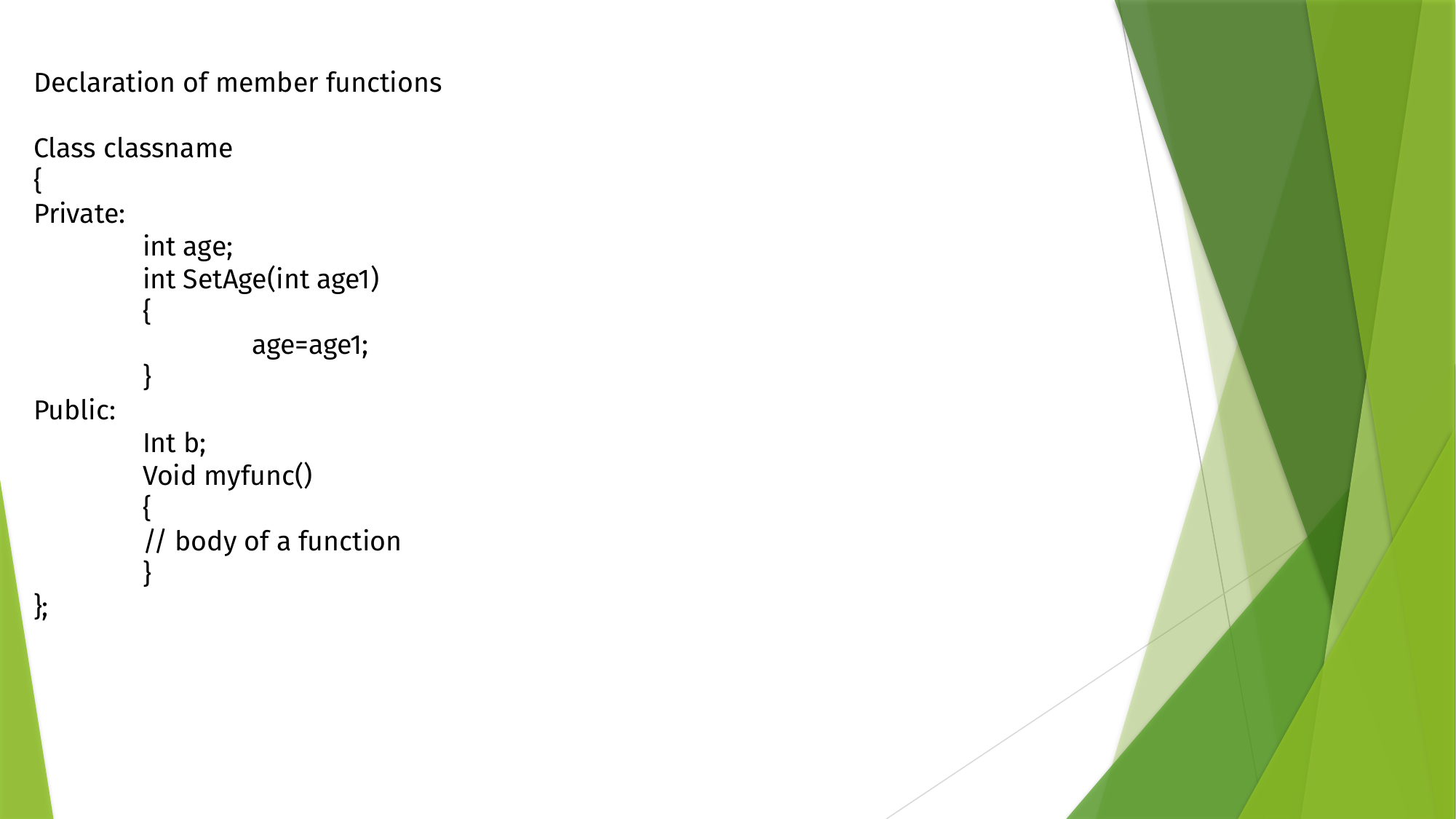

Declaration of member functions

Class classname
{
Private:
	int age;
	int SetAge(int age1)
	{
		age=age1;
	}
Public:
	Int b;
	Void myfunc()
	{
	// body of a function
	}
};